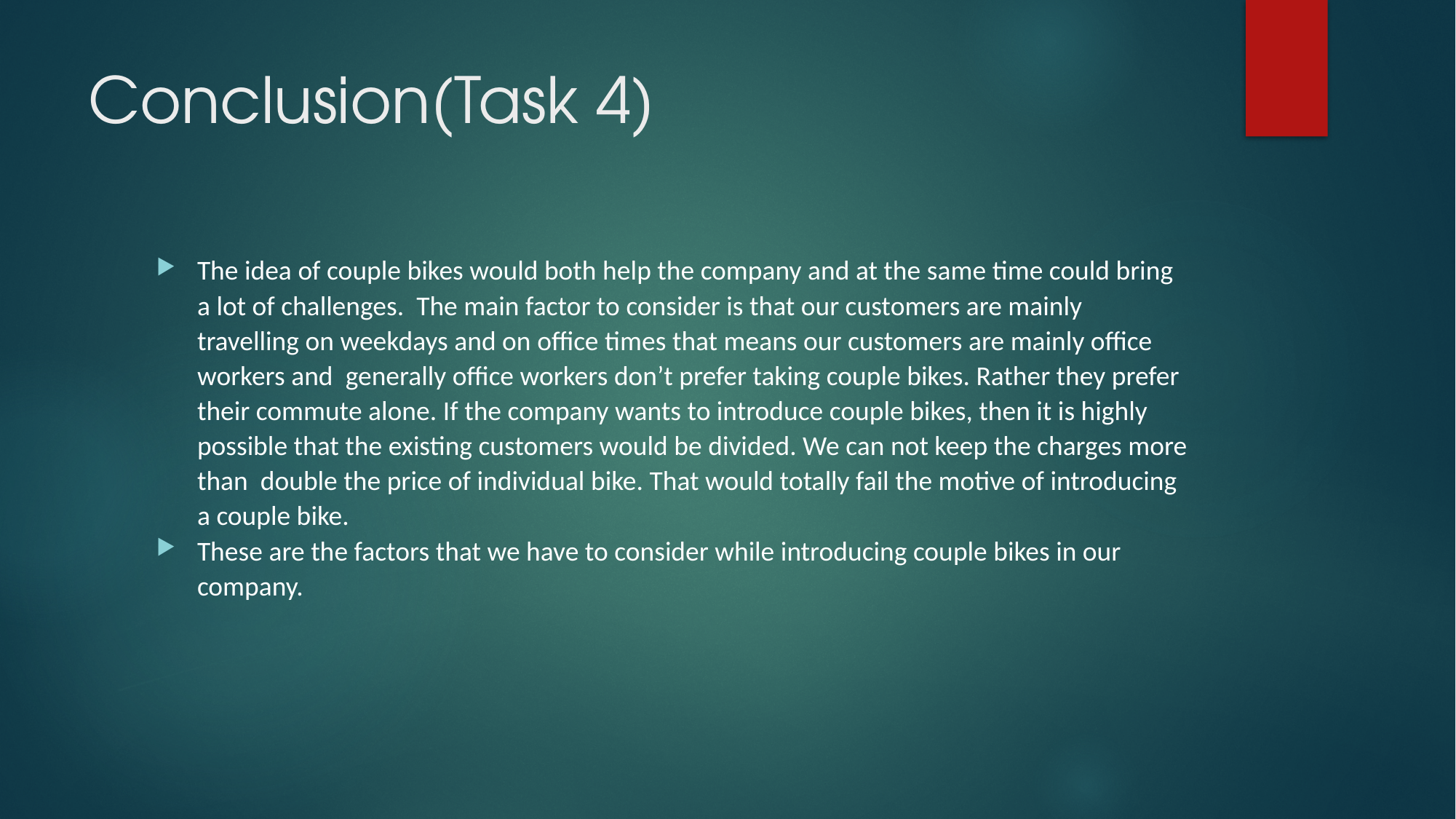

# Conclusion(Task 4)
The idea of couple bikes would both help the company and at the same time could bring a lot of challenges.  The main factor to consider is that our customers are mainly travelling on weekdays and on office times that means our customers are mainly office workers and  generally office workers don’t prefer taking couple bikes. Rather they prefer their commute alone. If the company wants to introduce couple bikes, then it is highly possible that the existing customers would be divided. We can not keep the charges more than  double the price of individual bike. That would totally fail the motive of introducing a couple bike.
These are the factors that we have to consider while introducing couple bikes in our company.